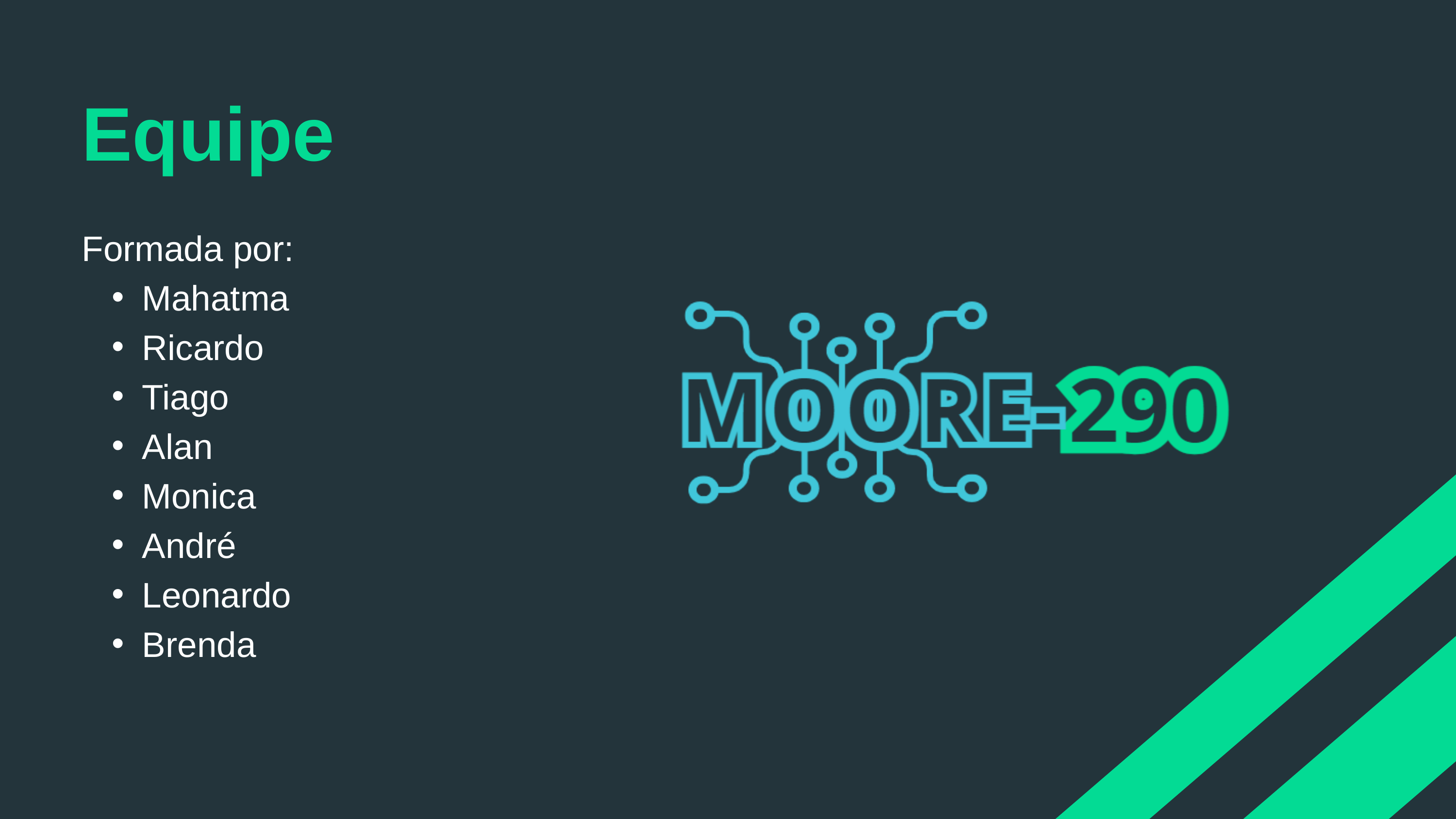

Equipe
Formada por:
Mahatma
Ricardo
Tiago
Alan
Monica
André
Leonardo
Brenda